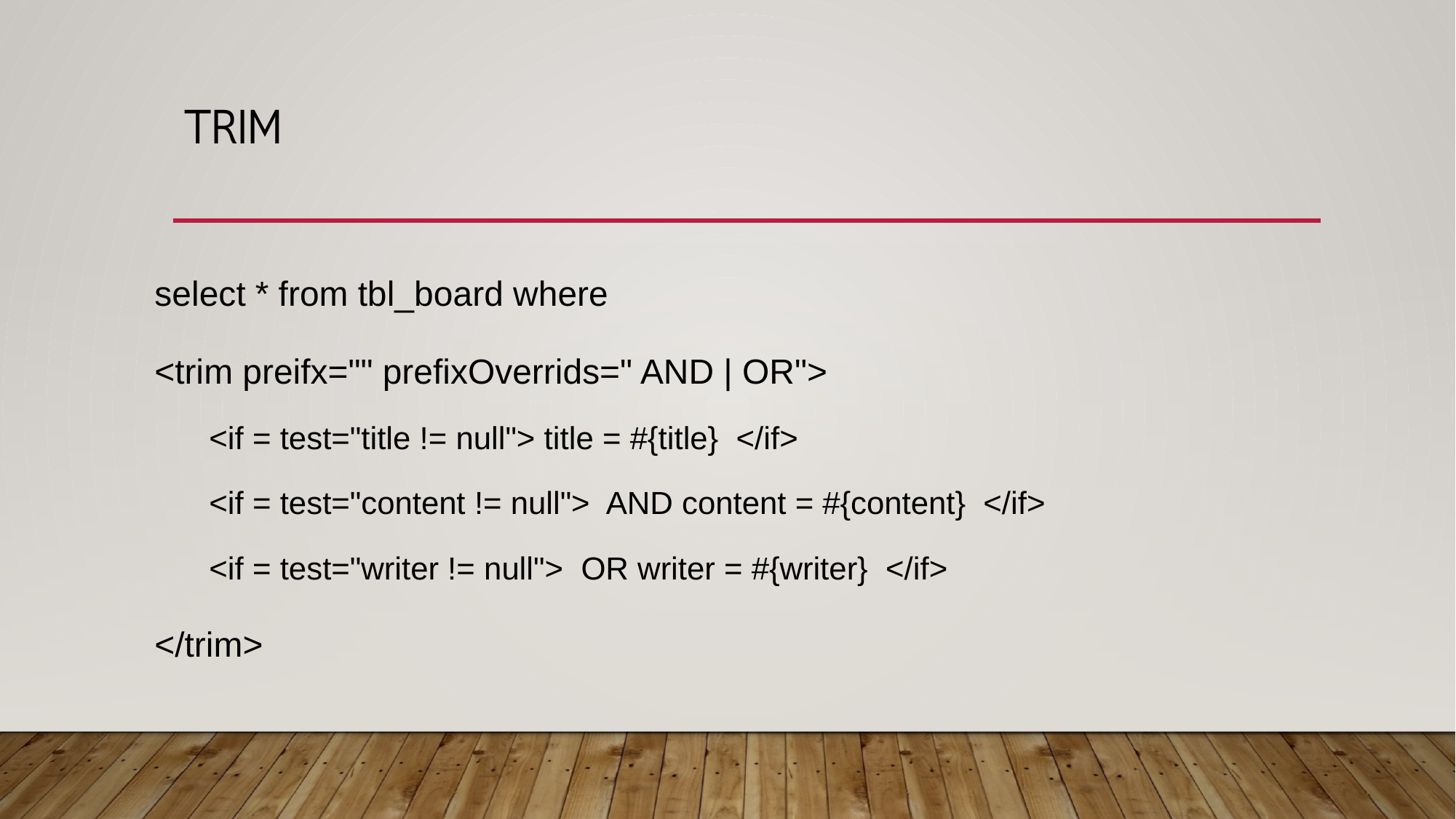

# TRIM
select * from tbl_board where
<trim preifx="" prefixOverrids=" AND | OR">
<if = test="title != null"> title = #{title}  </if>
<if = test="content != null">  AND content = #{content}  </if>
<if = test="writer != null">  OR writer = #{writer}  </if>
</trim>